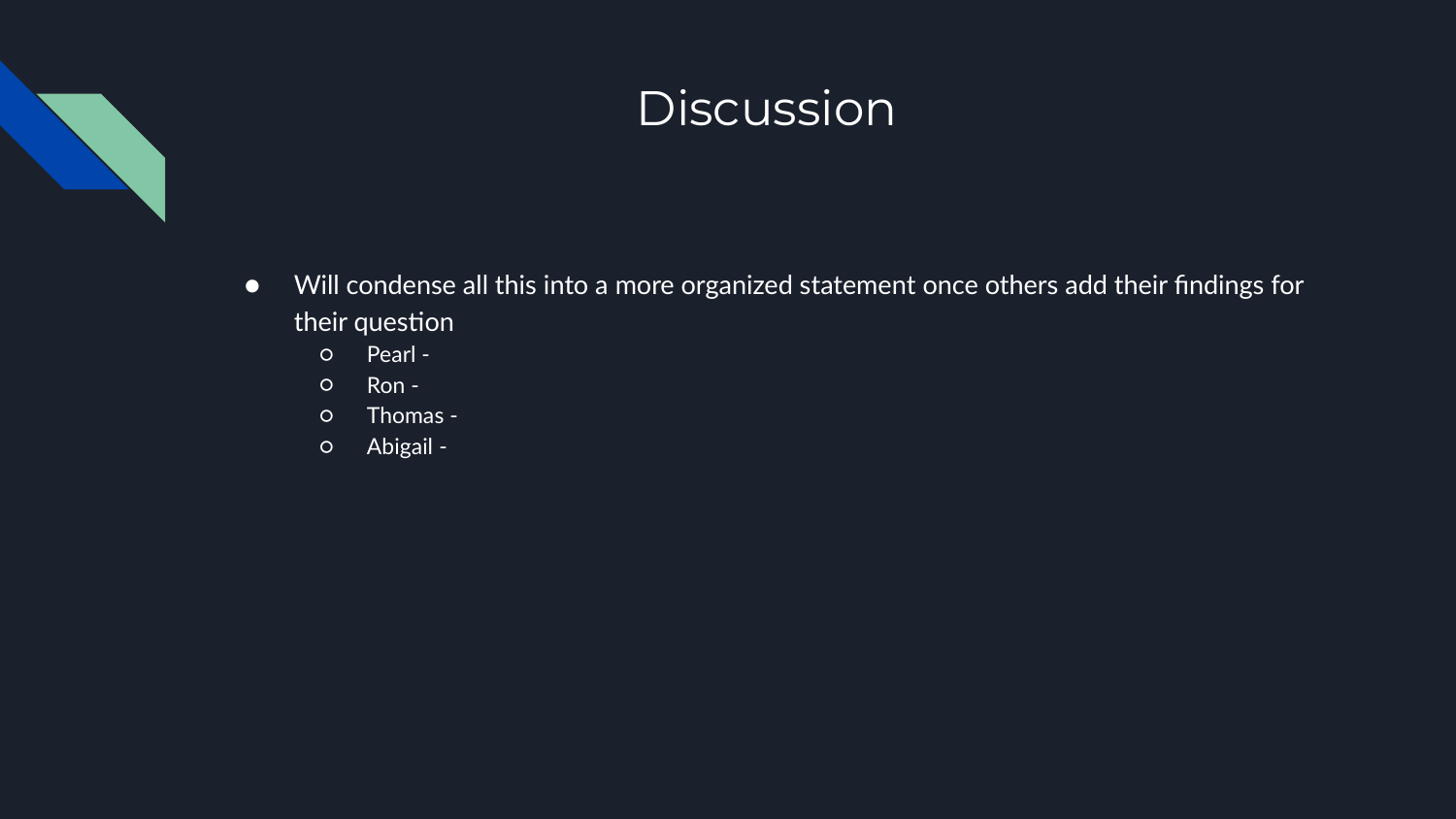

# Discussion
Will condense all this into a more organized statement once others add their findings for their question
Pearl -
Ron -
Thomas -
Abigail -